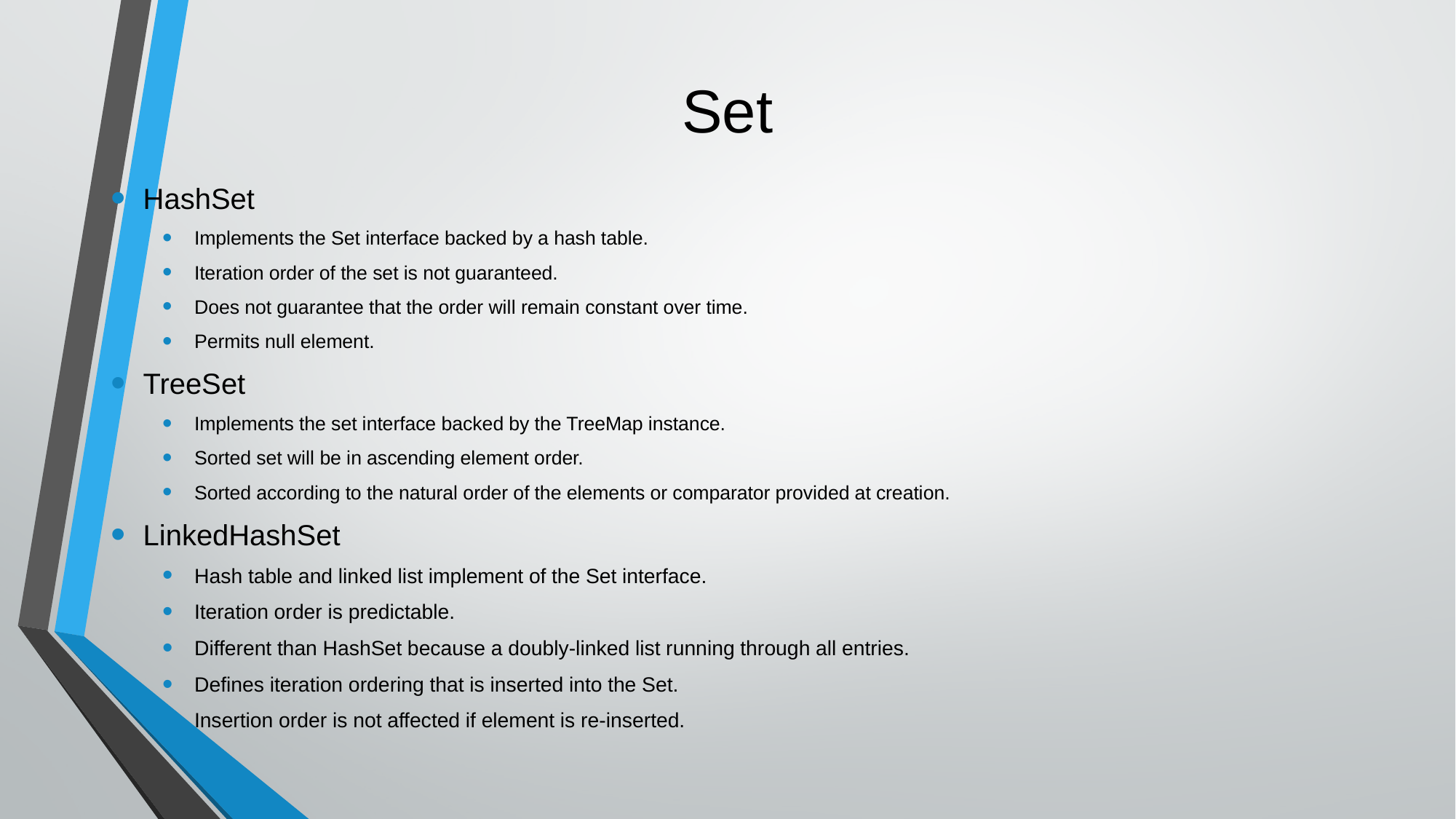

# Set
HashSet
Implements the Set interface backed by a hash table.
Iteration order of the set is not guaranteed.
Does not guarantee that the order will remain constant over time.
Permits null element.
TreeSet
Implements the set interface backed by the TreeMap instance.
Sorted set will be in ascending element order.
Sorted according to the natural order of the elements or comparator provided at creation.
LinkedHashSet
Hash table and linked list implement of the Set interface.
Iteration order is predictable.
Different than HashSet because a doubly-linked list running through all entries.
Defines iteration ordering that is inserted into the Set.
Insertion order is not affected if element is re-inserted.